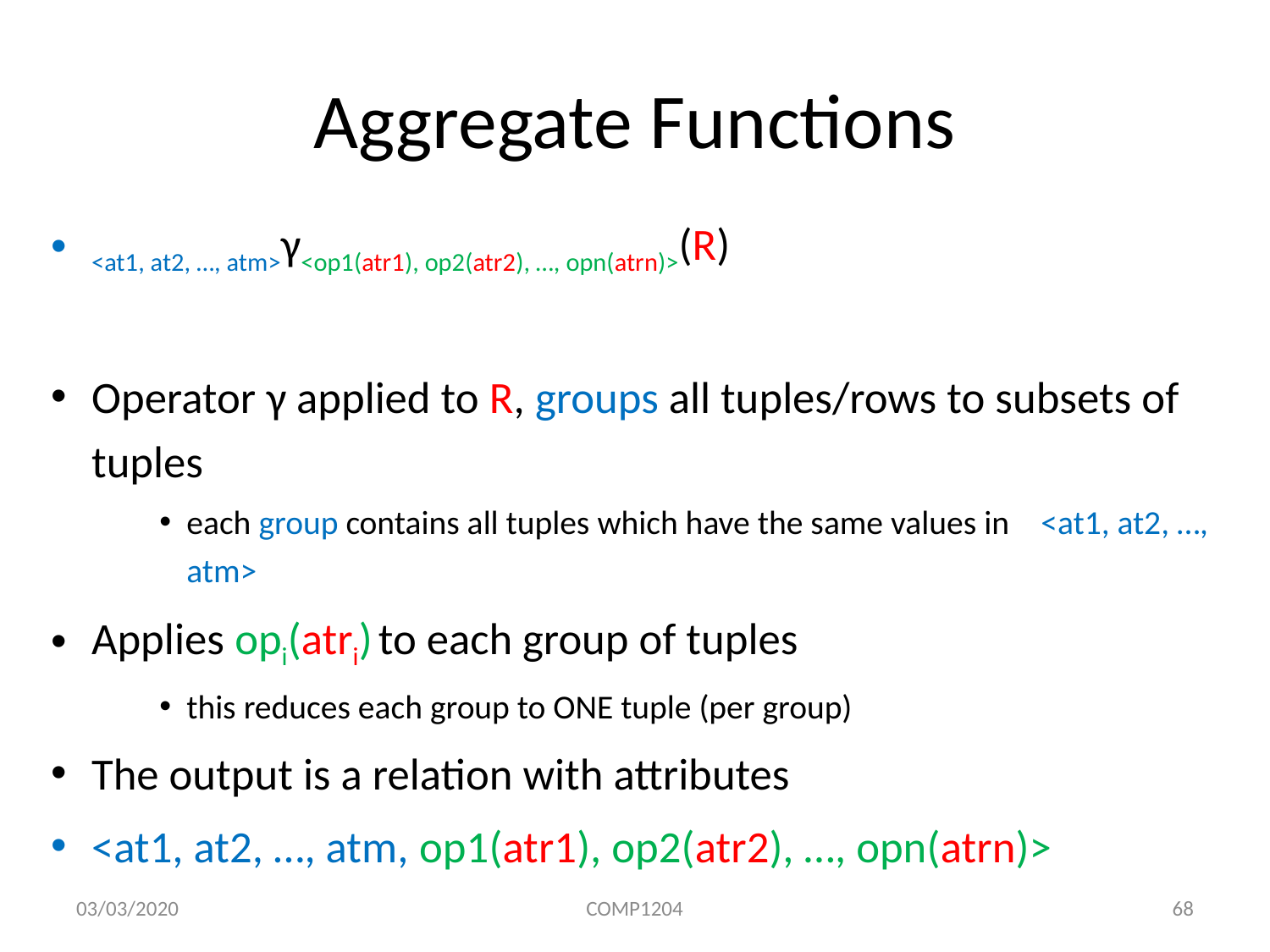

# Aggregate Functions
<at1, at2, …, atm>γ<op1(atr1), op2(atr2), …, opn(atrn)>(R)

Operator γ applied to R, groups all tuples/rows to subsets of tuples
each group contains all tuples which have the same values in    <at1, at2, …, atm>
Applies opi(atri) to each group of tuples
this reduces each group to ONE tuple (per group)
The output is a relation with attributes
<at1, at2, …, atm, op1(atr1), op2(atr2), …, opn(atrn)>

03/03/2020
COMP1204
68